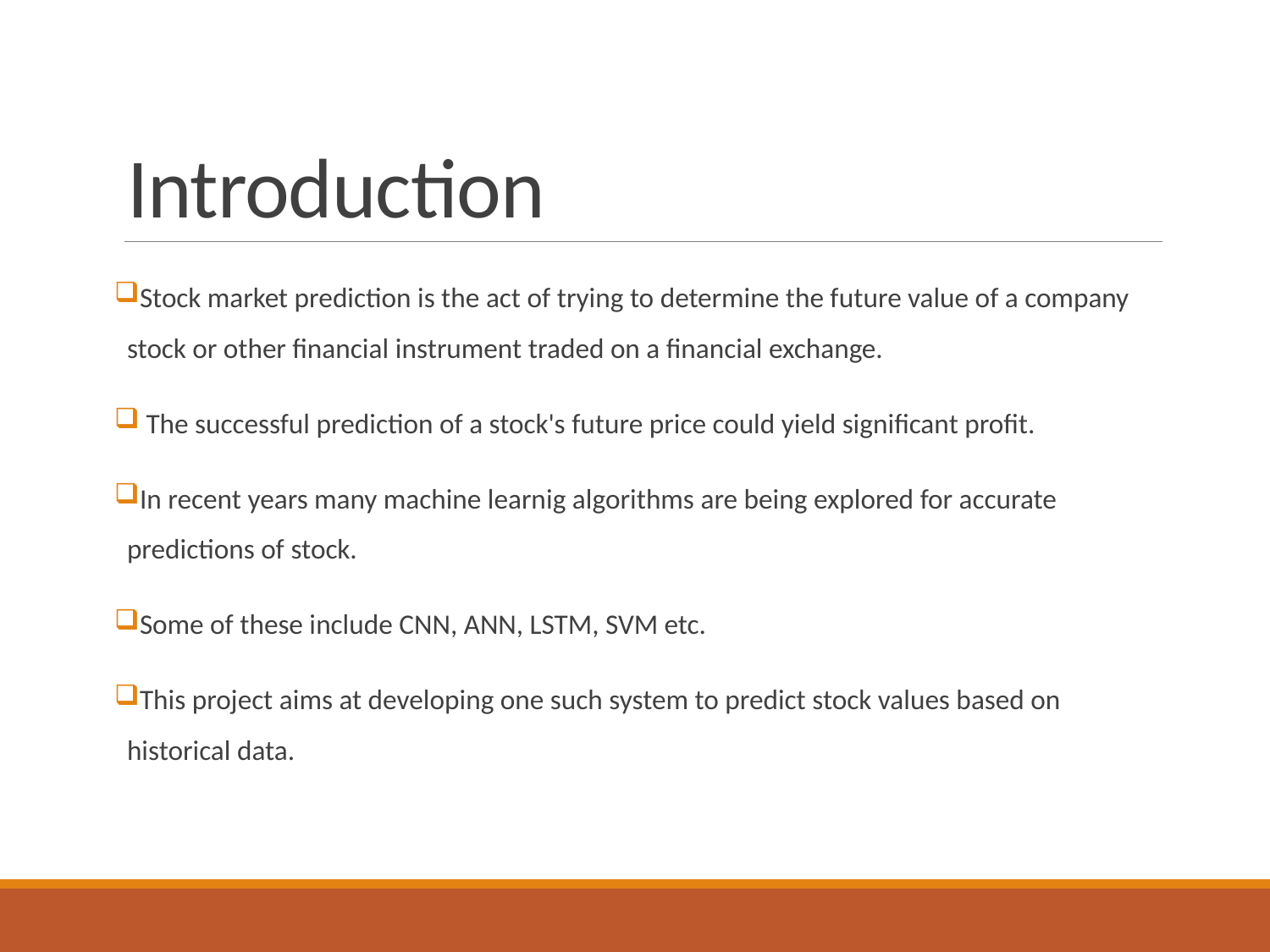

# Introduction
Stock market prediction is the act of trying to determine the future value of a company stock or other financial instrument traded on a financial exchange.
 The successful prediction of a stock's future price could yield significant profit.
In recent years many machine learnig algorithms are being explored for accurate predictions of stock.
Some of these include CNN, ANN, LSTM, SVM etc.
This project aims at developing one such system to predict stock values based on historical data.